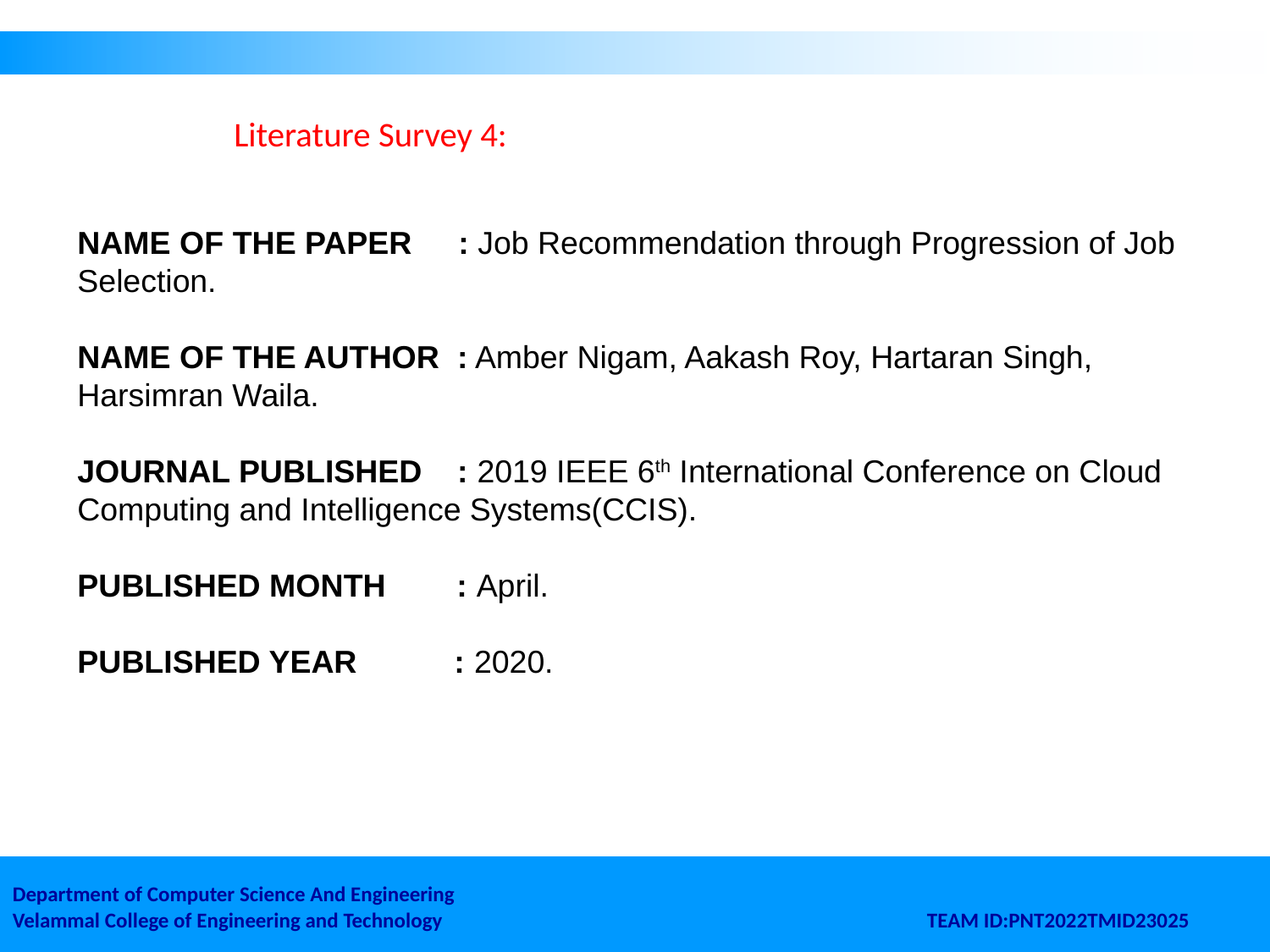

# Literature Survey 4:
NAME OF THE PAPER    	: Job Recommendation through Progression of Job Selection.

NAME OF THE AUTHOR  : Amber Nigam, Aakash Roy, Hartaran Singh, Harsimran Waila.

JOURNAL PUBLISHED    : 2019 IEEE 6th International Conference on Cloud Computing and Intelligence Systems(CCIS).

PUBLISHED MONTH        : April.

PUBLISHED YEAR           : 2020.

Department of Computer Science And Engineering
Velammal College of Engineering and Technology                                                                                                    TEAM ID:PNT2022TMID23025